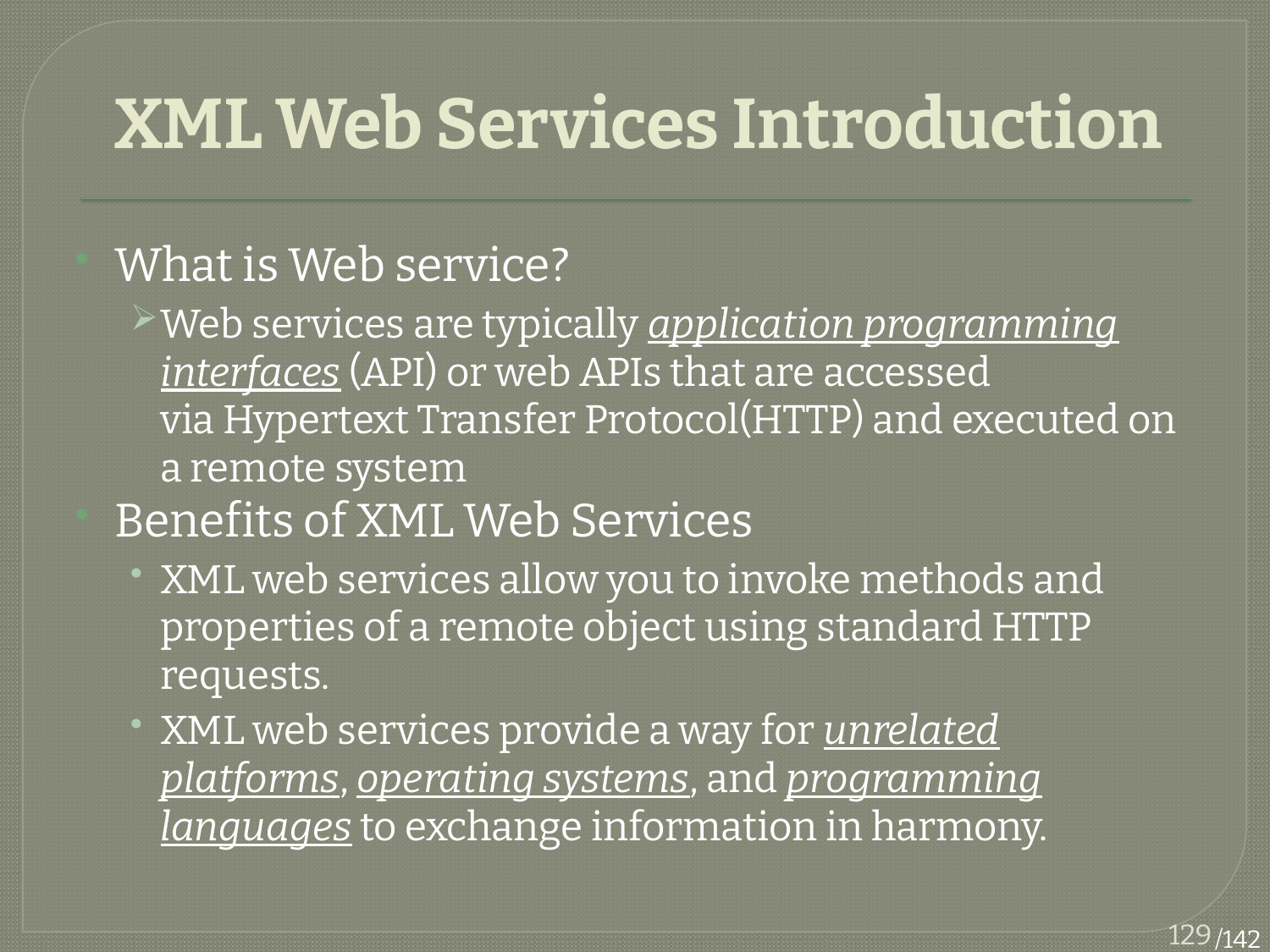

# XML Web Services Introduction
What is Web service?
Web services are typically application programming interfaces (API) or web APIs that are accessed via Hypertext Transfer Protocol(HTTP) and executed on a remote system
Benefits of XML Web Services
XML web services allow you to invoke methods and properties of a remote object using standard HTTP requests.
XML web services provide a way for unrelated platforms, operating systems, and programming languages to exchange information in harmony.

129